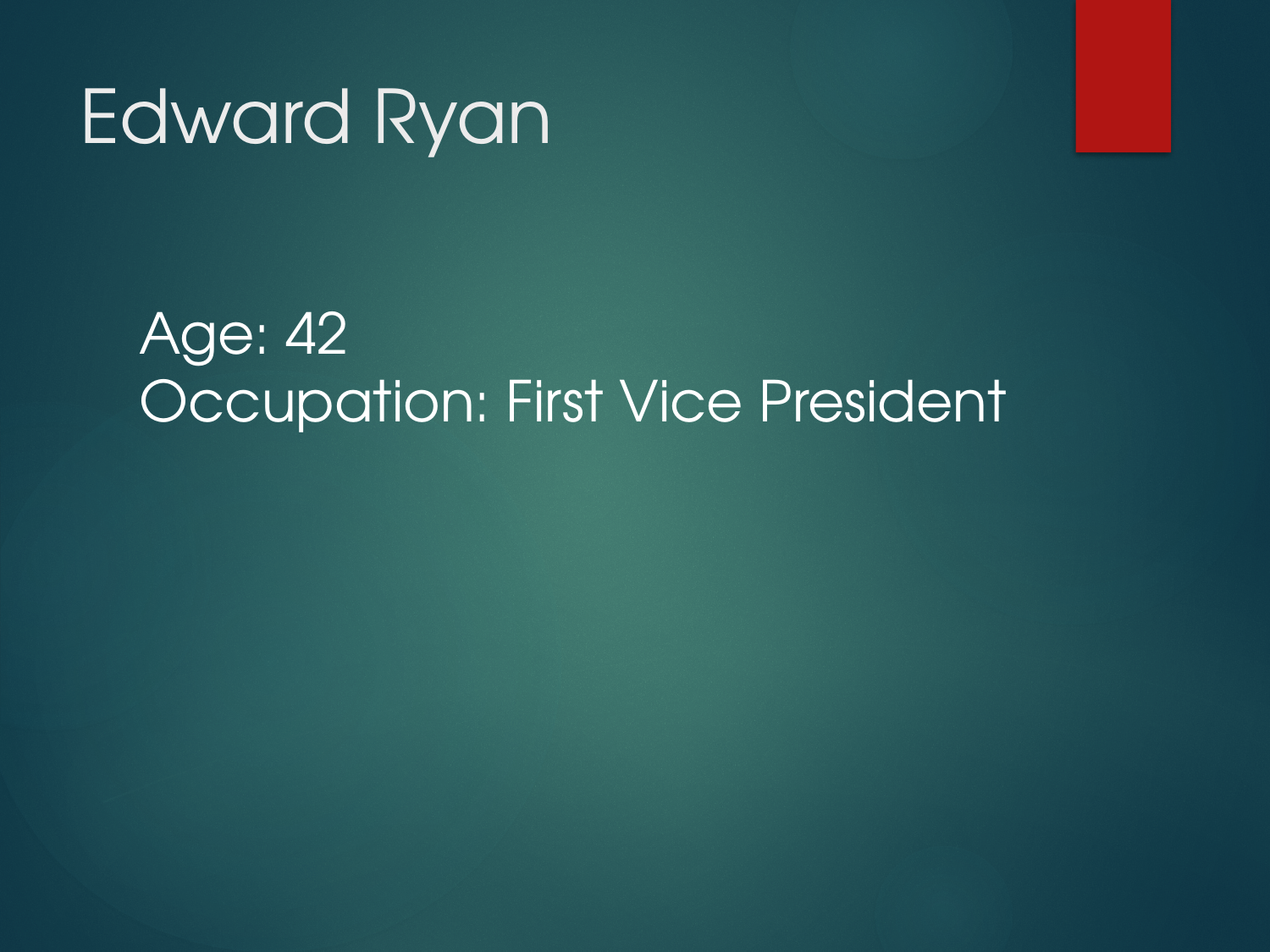

# Edward Ryan

Age: 42
Occupation: First Vice President